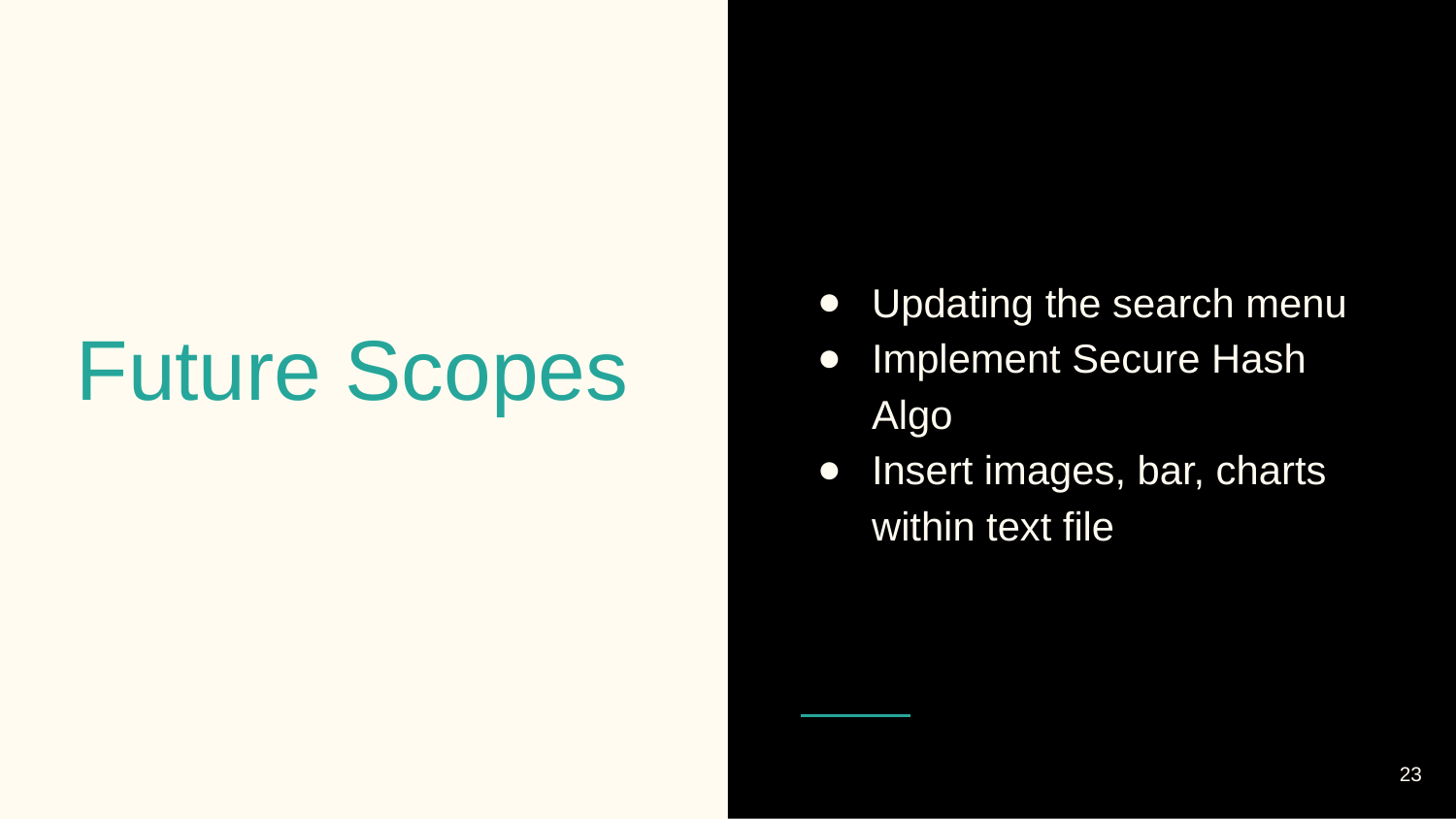

Updating the search menu
Implement Secure Hash Algo
Insert images, bar, charts within text file
# Future Scopes

23